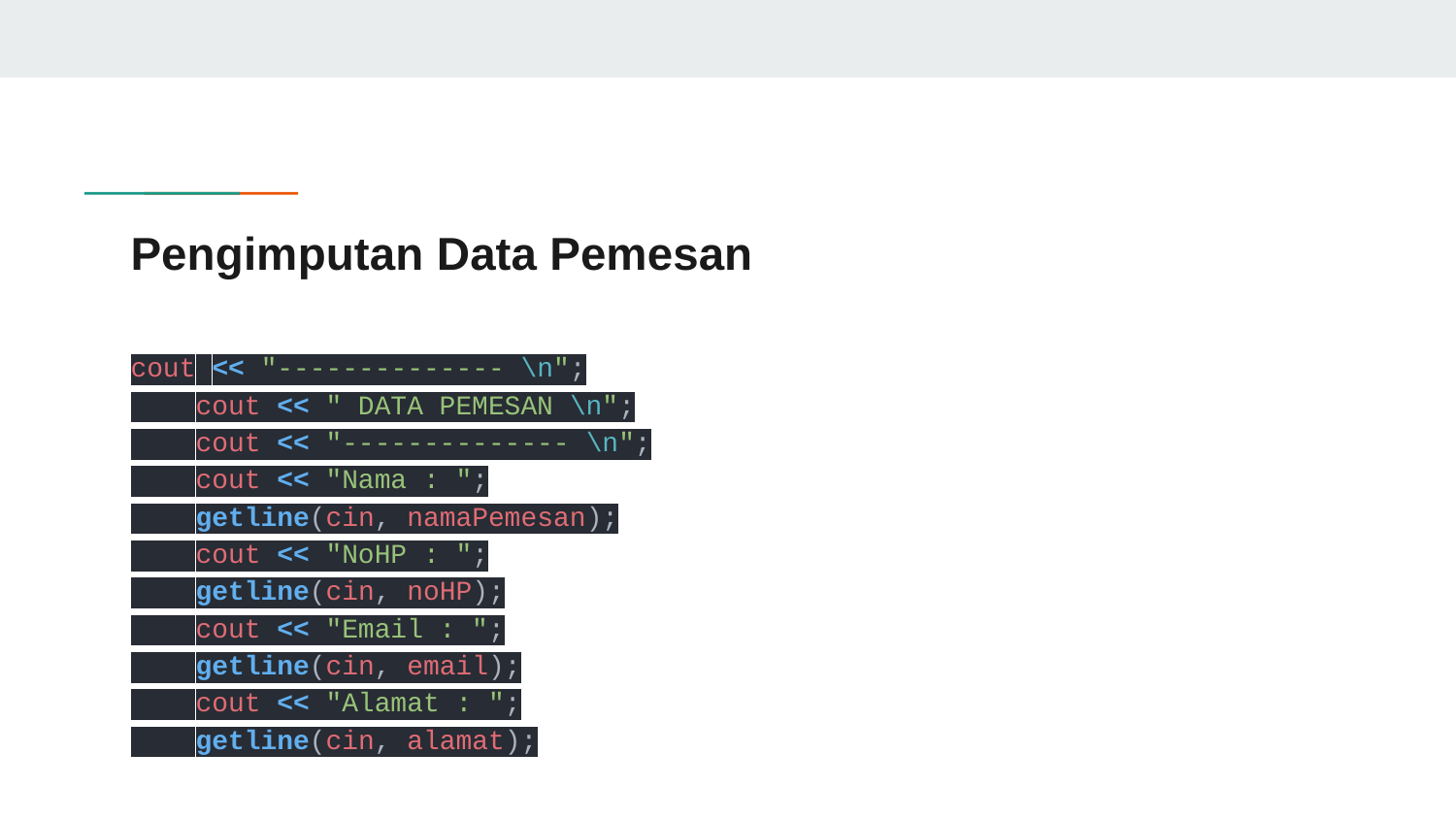

# Pengimputan Data Pemesan
cout << "-------------- \n";
    cout << " DATA PEMESAN \n";
    cout << "-------------- \n";
    cout << "Nama : ";
    getline(cin, namaPemesan);
    cout << "NoHP : ";
    getline(cin, noHP);
    cout << "Email : ";
    getline(cin, email);
    cout << "Alamat : ";
    getline(cin, alamat);